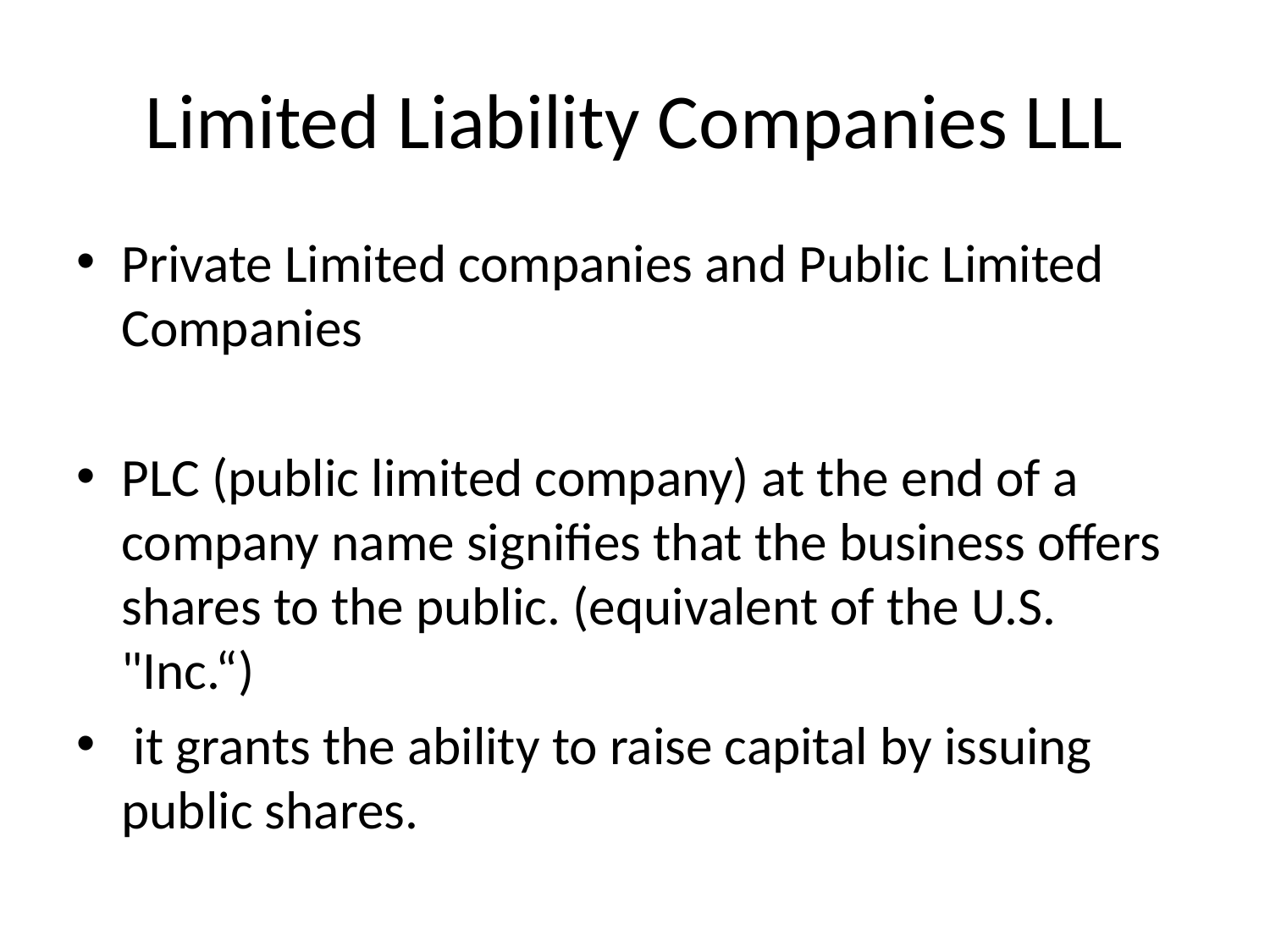

# Limited Liability Companies LLL
Private Limited companies and Public Limited Companies

PLC (public limited company) at the end of a company name signifies that the business offers shares to the public. (equivalent of the U.S. "Inc.“)
 it grants the ability to raise capital by issuing public shares.